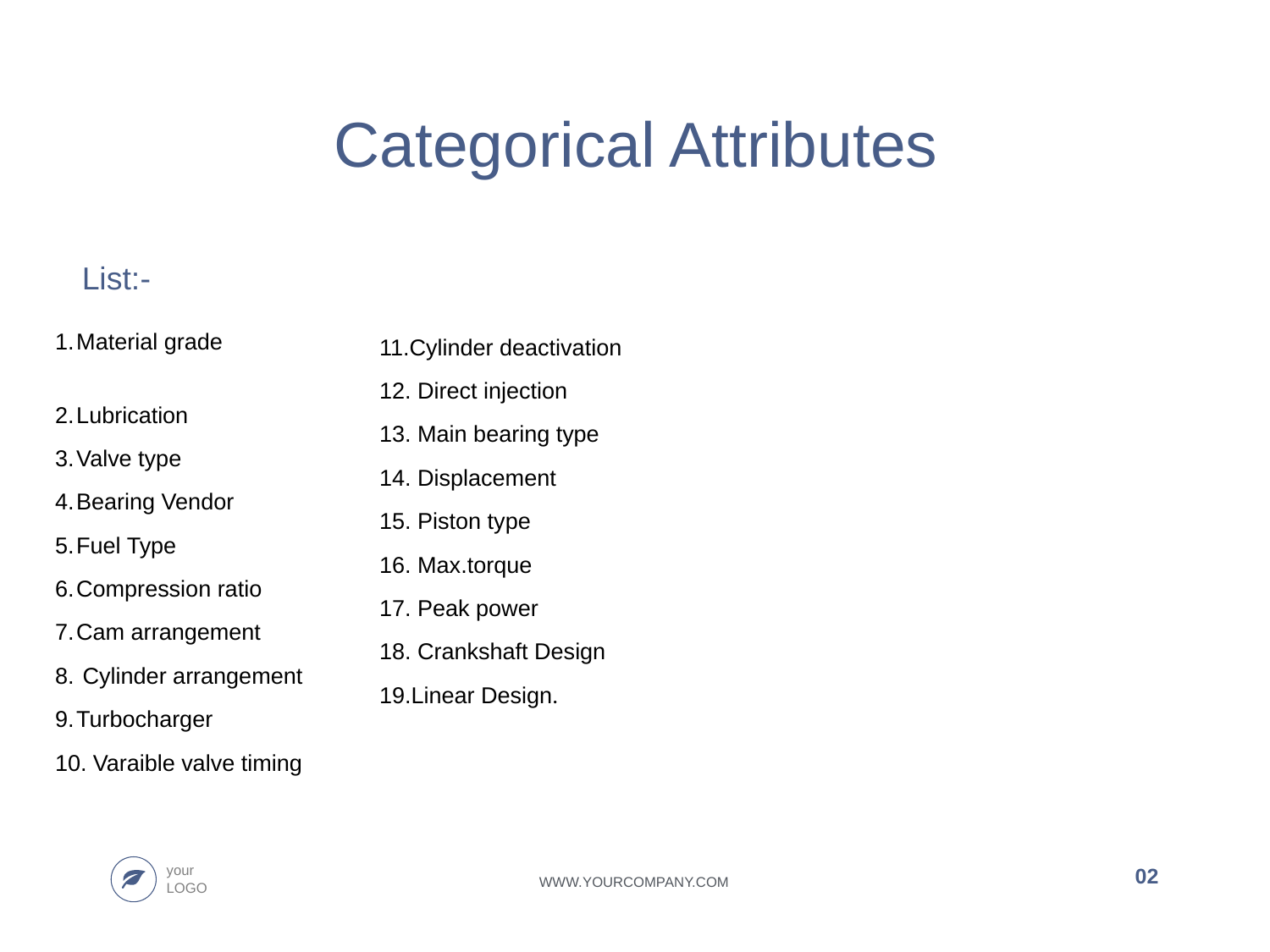

# Categorical Attributes
List:-
Material grade
Lubrication
Valve type
Bearing Vendor
Fuel Type
Compression ratio
Cam arrangement
 Cylinder arrangement
Turbocharger
 Varaible valve timing
11.Cylinder deactivation
12. Direct injection
13. Main bearing type
14. Displacement
15. Piston type
16. Max.torque
17. Peak power
18. Crankshaft Design
19.Linear Design.
02